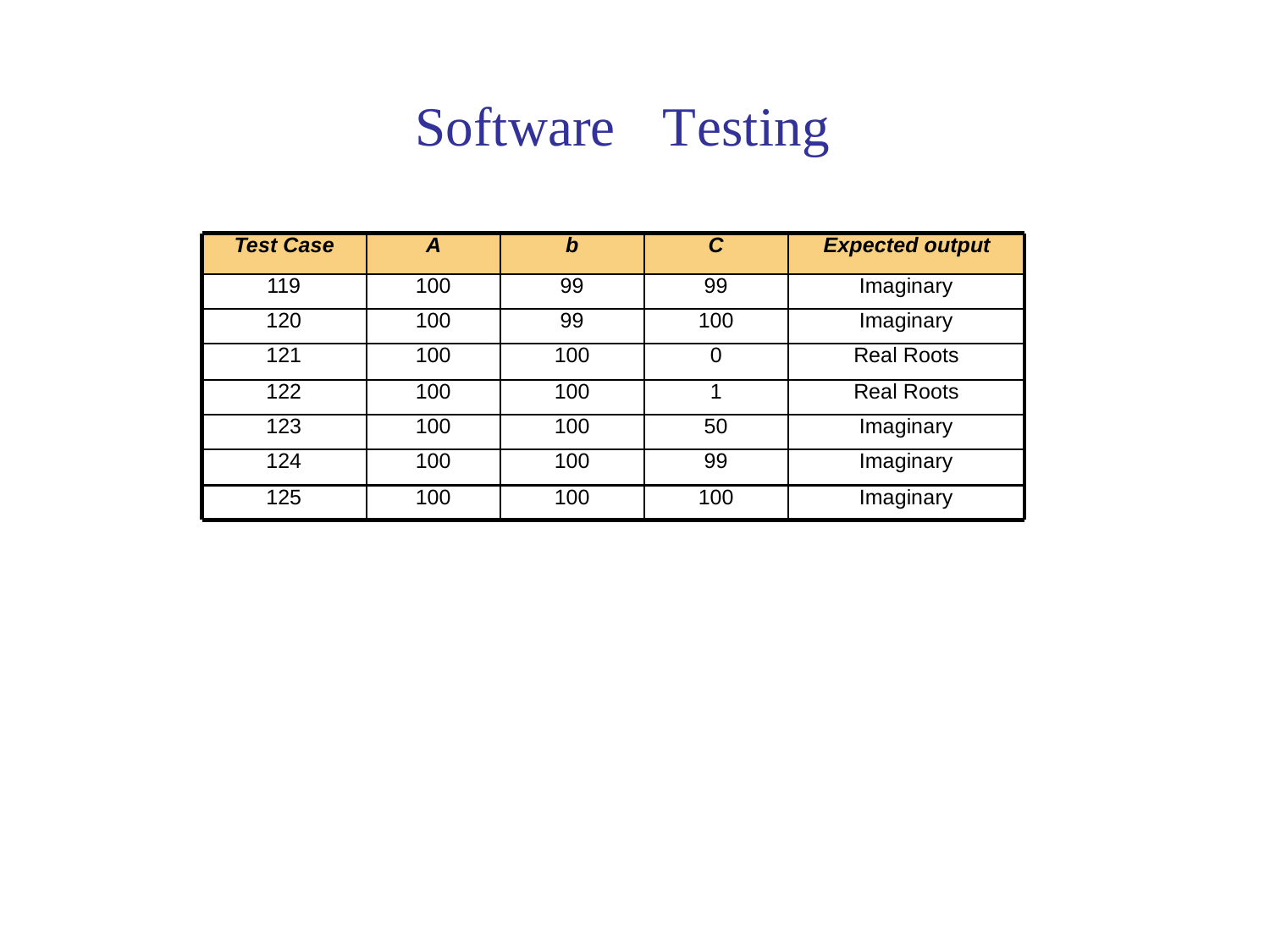

Software
Testing

Test Case

A

b

C

Expected output

119
100
99
99
Imaginary

120
100
99
100
Imaginary

121
100
100
0
Real Roots

122
100
100
1
Real Roots

123
100
100
50
Imaginary

124
100
100
99
Imaginary

125
100
100
100
Imaginary